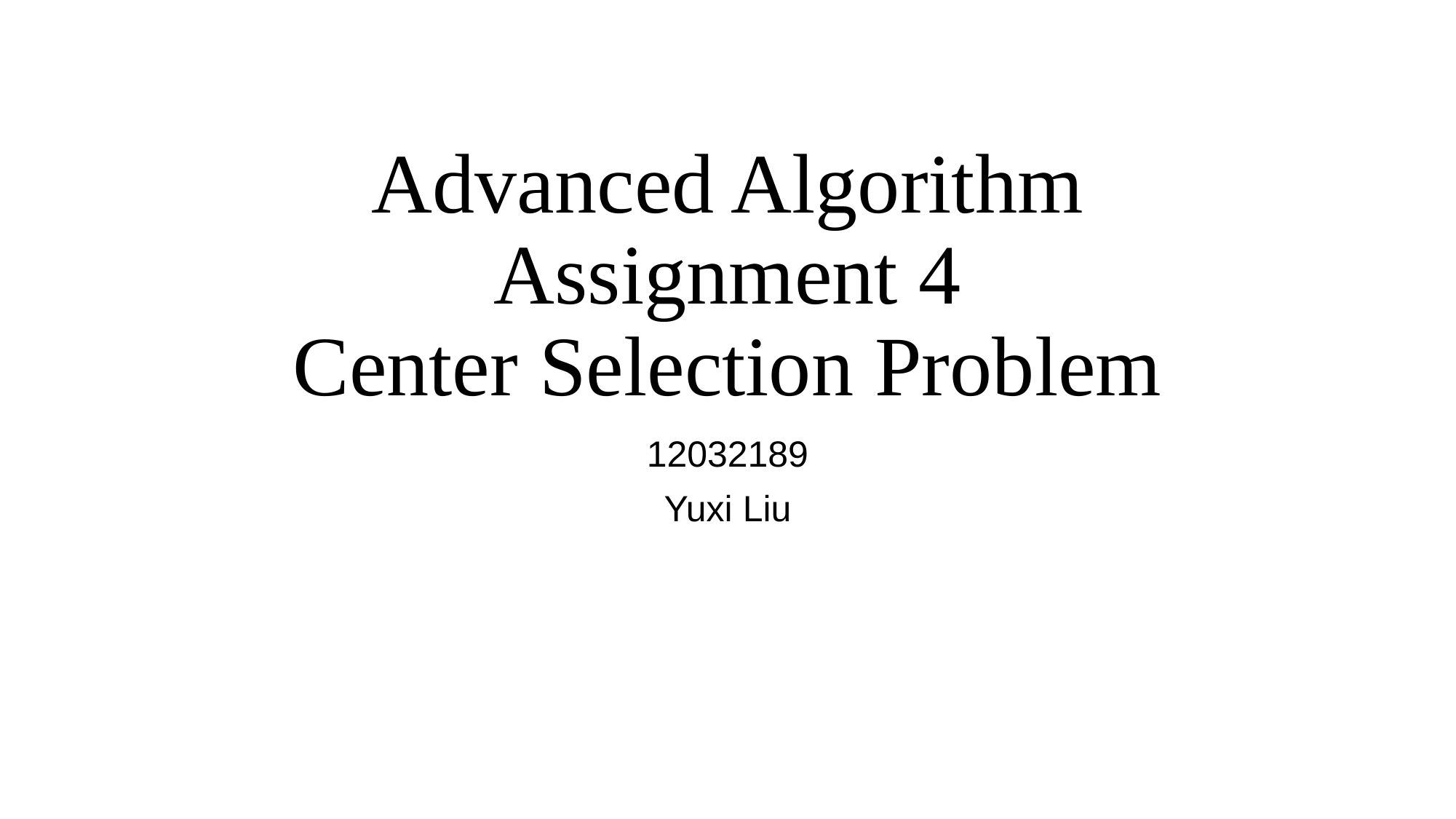

# Advanced Algorithm Assignment 4 Center Selection Problem
12032189
Yuxi Liu